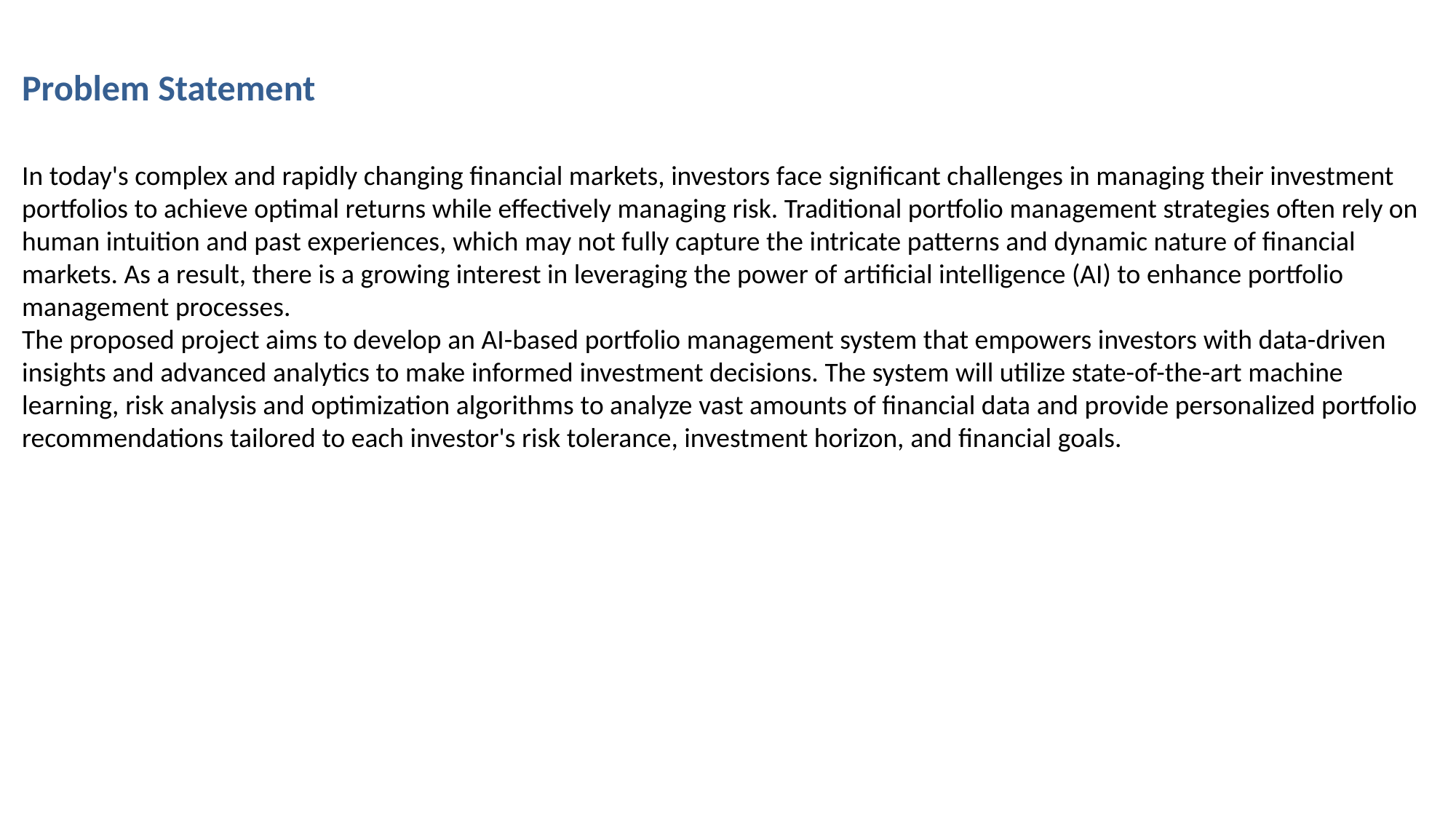

Problem Statement

In today's complex and rapidly changing financial markets, investors face significant challenges in managing their investment portfolios to achieve optimal returns while effectively managing risk. Traditional portfolio management strategies often rely on human intuition and past experiences, which may not fully capture the intricate patterns and dynamic nature of financial markets. As a result, there is a growing interest in leveraging the power of artificial intelligence (AI) to enhance portfolio management processes.
The proposed project aims to develop an AI-based portfolio management system that empowers investors with data-driven insights and advanced analytics to make informed investment decisions. The system will utilize state-of-the-art machine learning, risk analysis and optimization algorithms to analyze vast amounts of financial data and provide personalized portfolio recommendations tailored to each investor's risk tolerance, investment horizon, and financial goals.